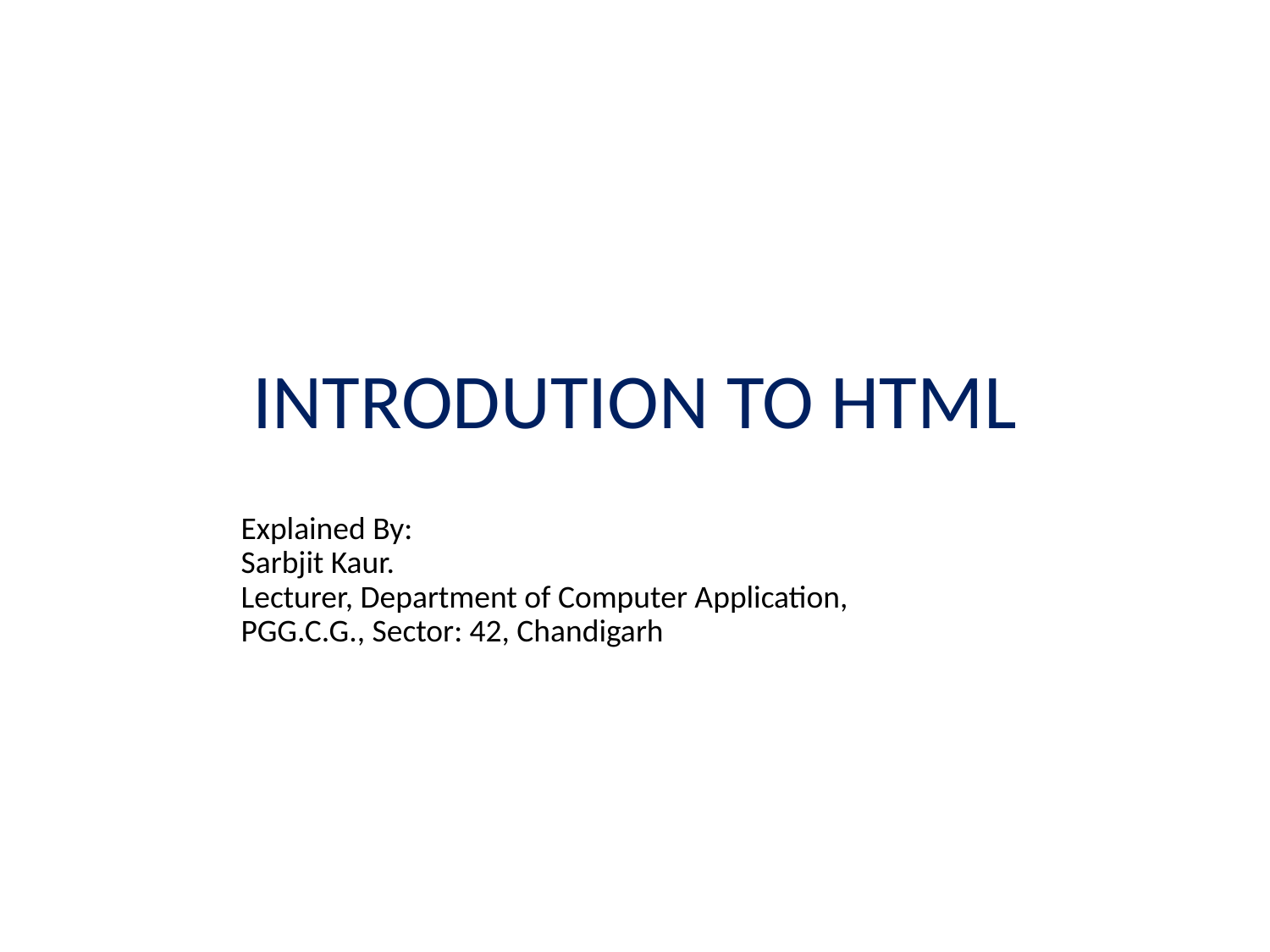

# INTRODUTION TO HTML
Explained By:
Sarbjit Kaur.
Lecturer, Department of Computer Application,
PGG.C.G., Sector: 42, Chandigarh